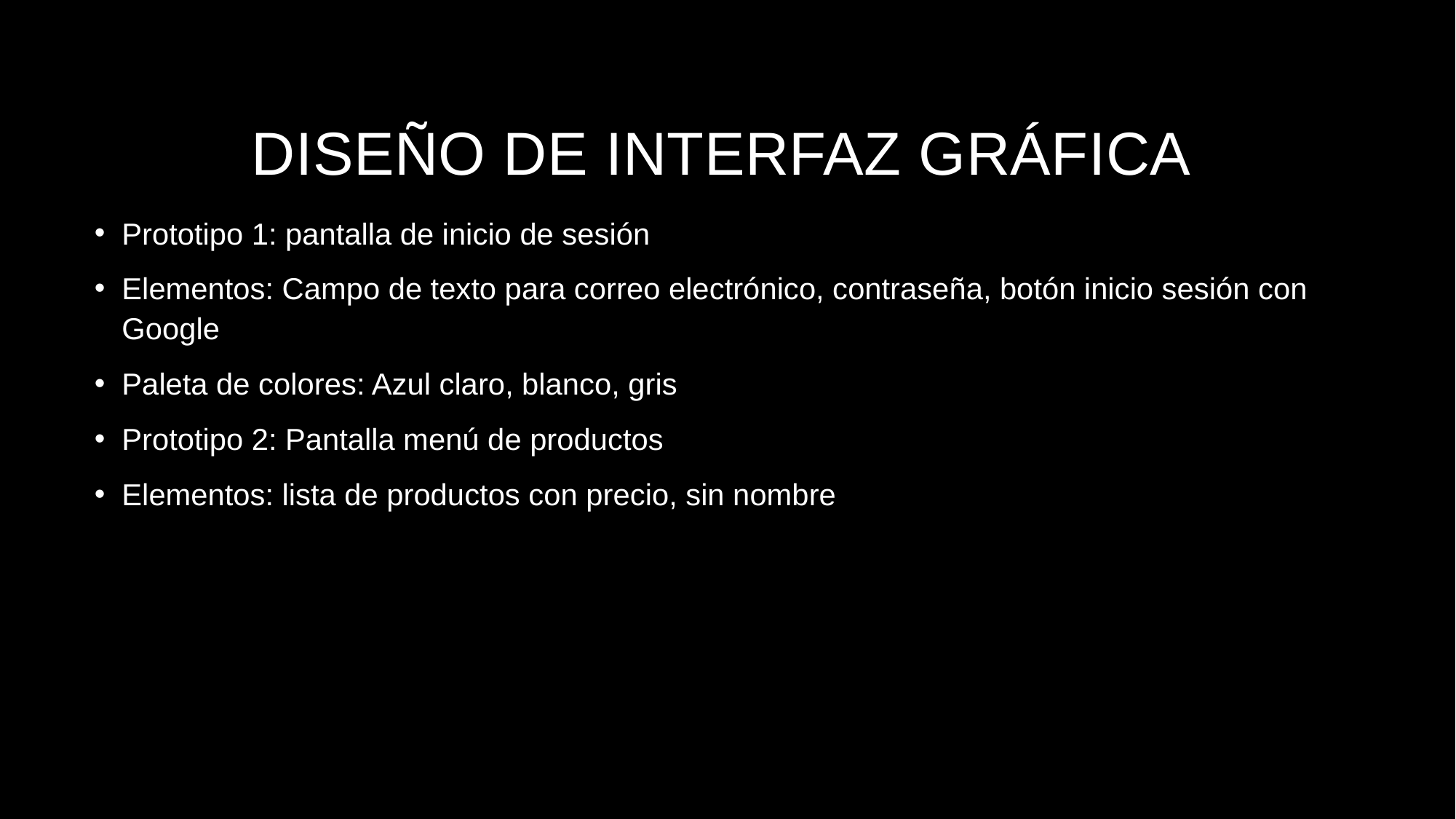

# Diseño de interfaz gráfica
Prototipo 1: pantalla de inicio de sesión
Elementos: Campo de texto para correo electrónico, contraseña, botón inicio sesión con Google
Paleta de colores: Azul claro, blanco, gris
Prototipo 2: Pantalla menú de productos
Elementos: lista de productos con precio, sin nombre